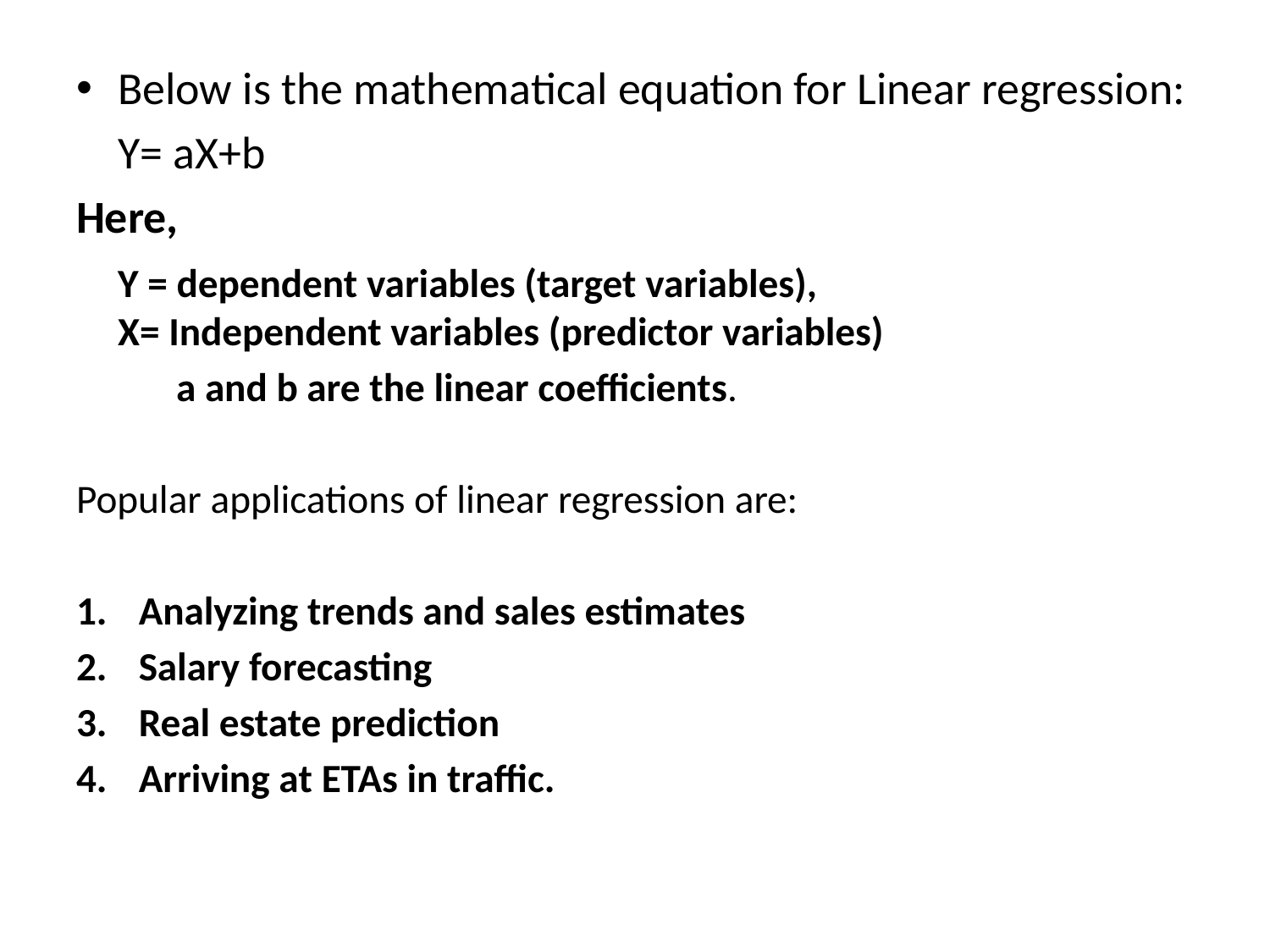

Below is the mathematical equation for Linear regression:
				Y= aX+b
Here,
	Y = dependent variables (target variables),
X= Independent variables (predictor variables)
           a and b are the linear coefficients.

Popular applications of linear regression are:

Analyzing trends and sales estimates
Salary forecasting
Real estate prediction
Arriving at ETAs in traffic.